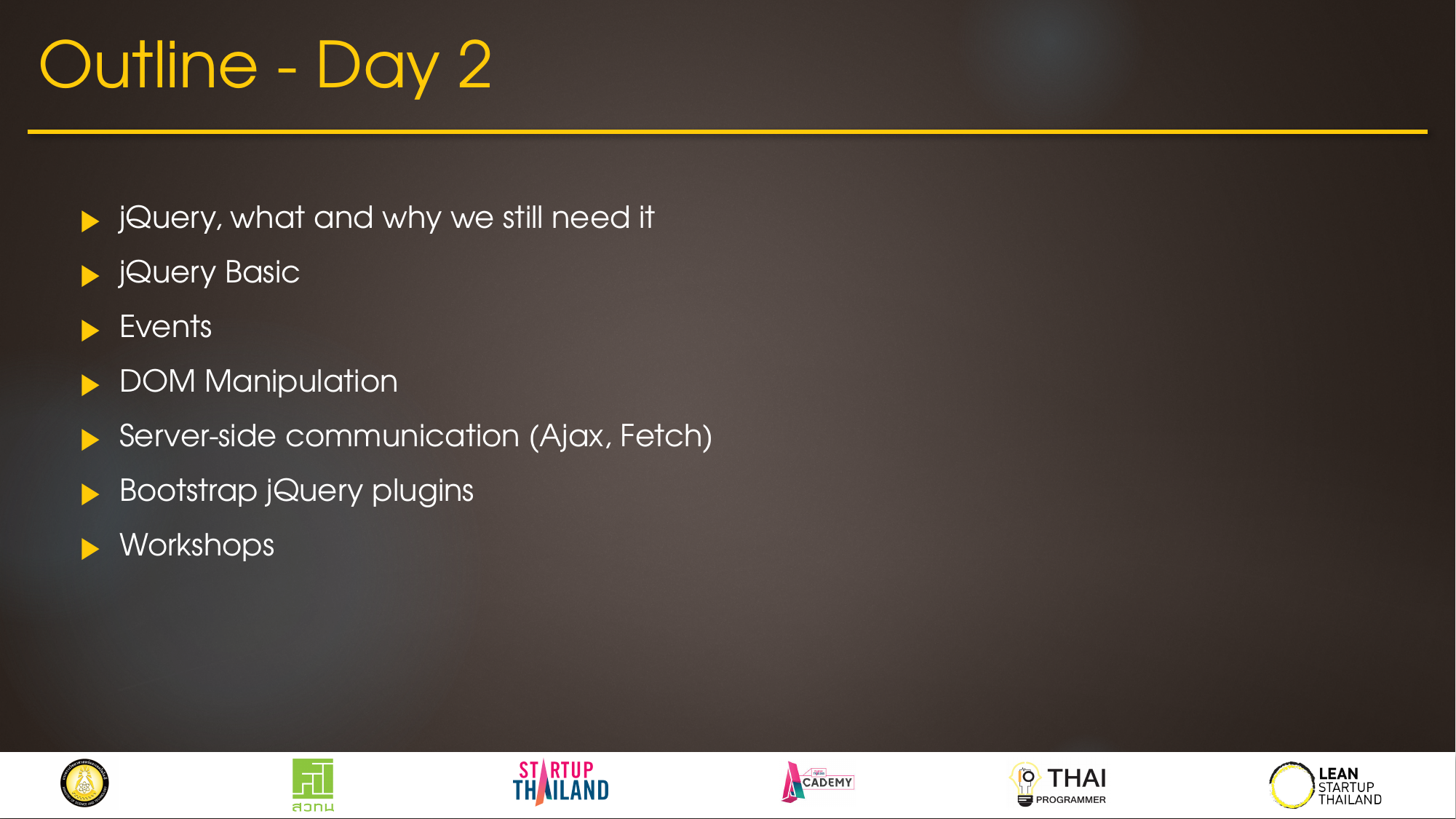

# Outline - Day 2
jQuery, what and why we still need it
jQuery Basic
Events
DOM Manipulation
Server-side communication (Ajax, Fetch)
Bootstrap jQuery plugins
Workshops